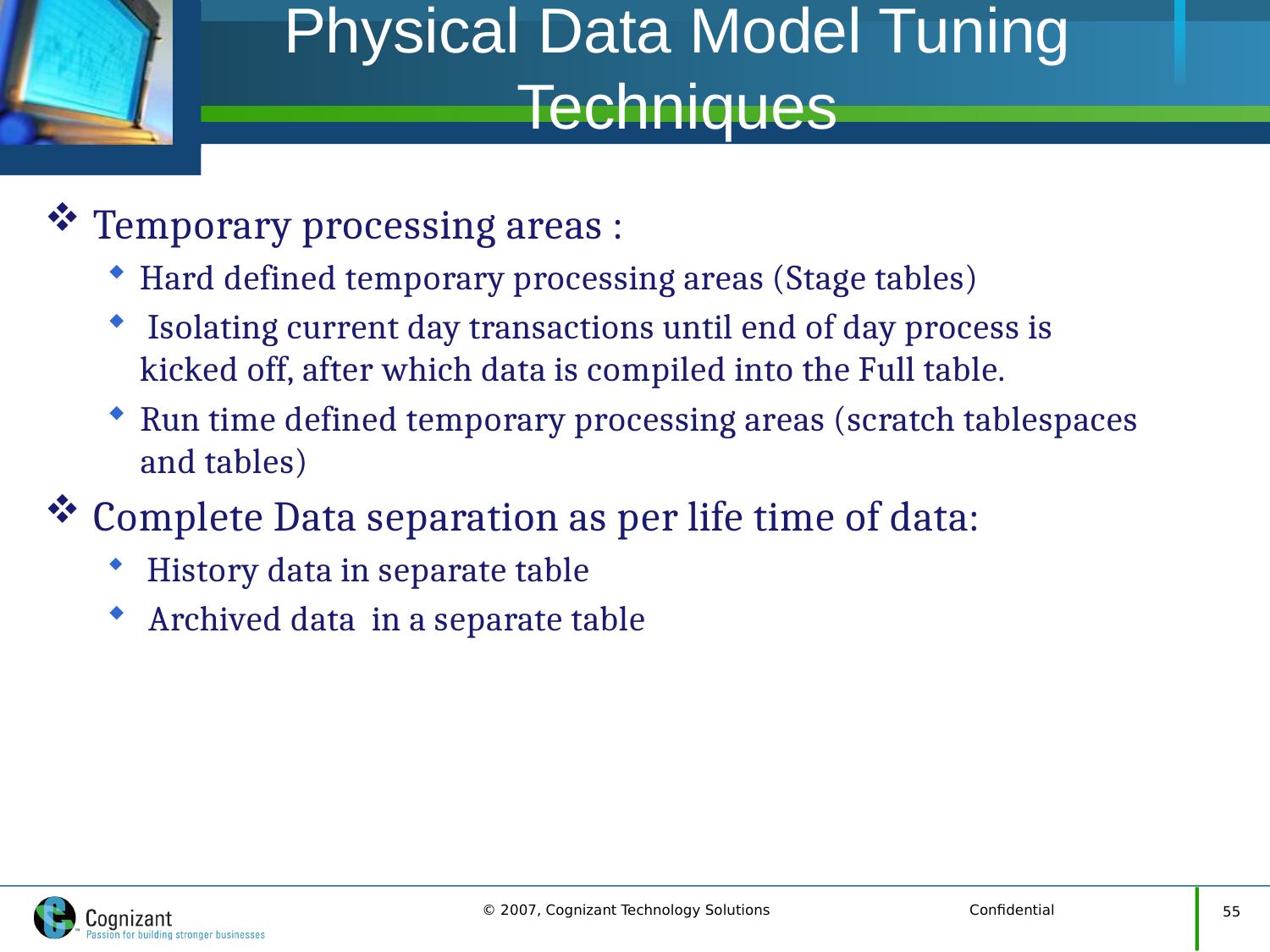

# Physical Data Model Tuning Techniques
Temporary processing areas :
Hard defined temporary processing areas (Stage tables)
 Isolating current day transactions until end of day process is kicked off, after which data is compiled into the Full table.
Run time defined temporary processing areas (scratch tablespaces and tables)
Complete Data separation as per life time of data:
 History data in separate table
 Archived data  in a separate table

55